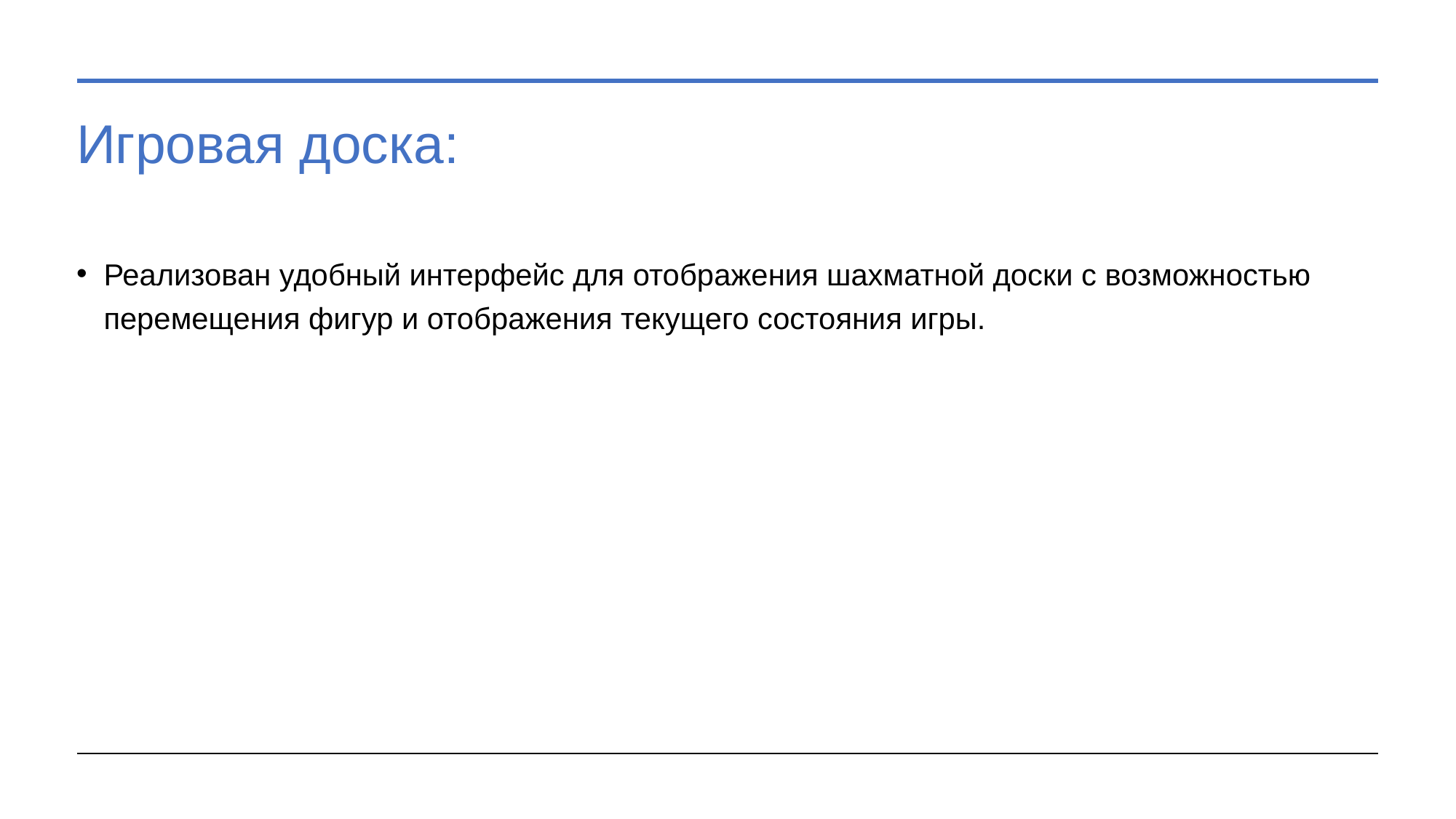

# Игровая доска:
Реализован удобный интерфейс для отображения шахматной доски с возможностью перемещения фигур и отображения текущего состояния игры.